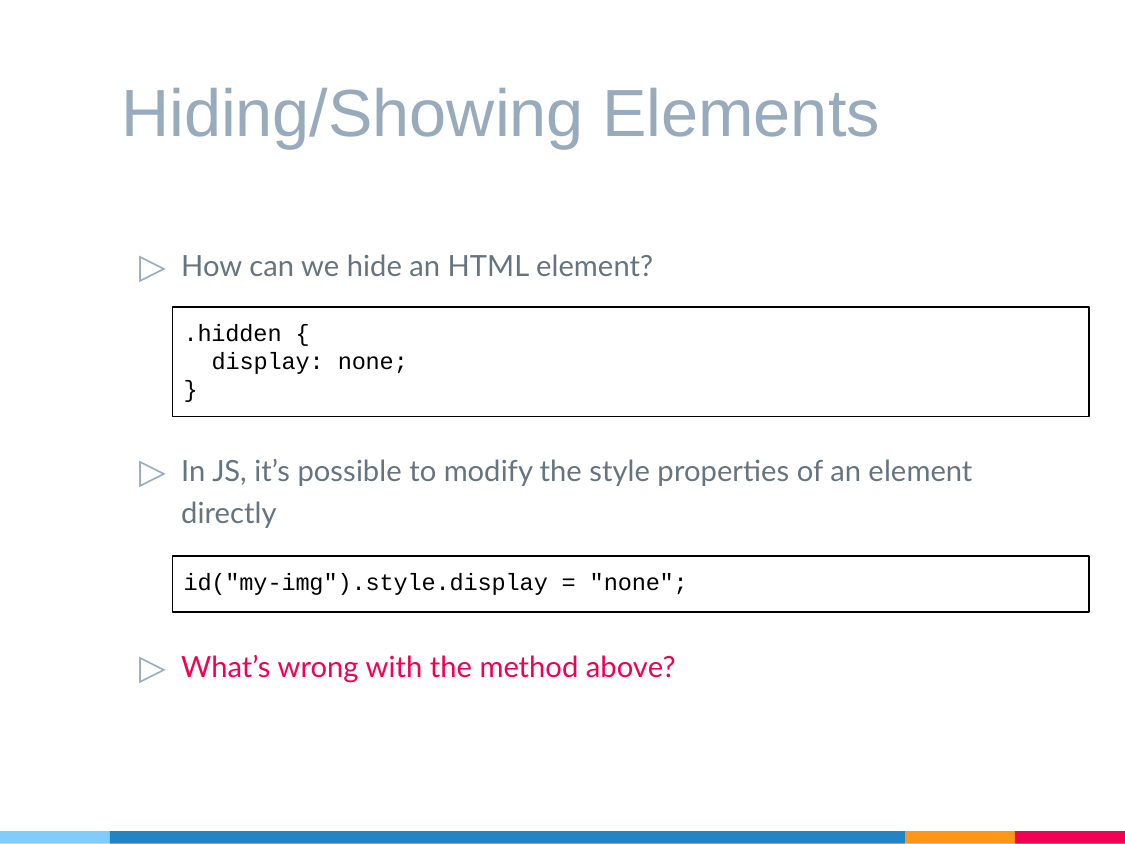

# Hiding/Showing Elements
How can we hide an HTML element?

In JS, it’s possible to modify the style properties of an element directly

What’s wrong with the method above?

.hidden {
  display: none;
}
id("my-img").style.display = "none";